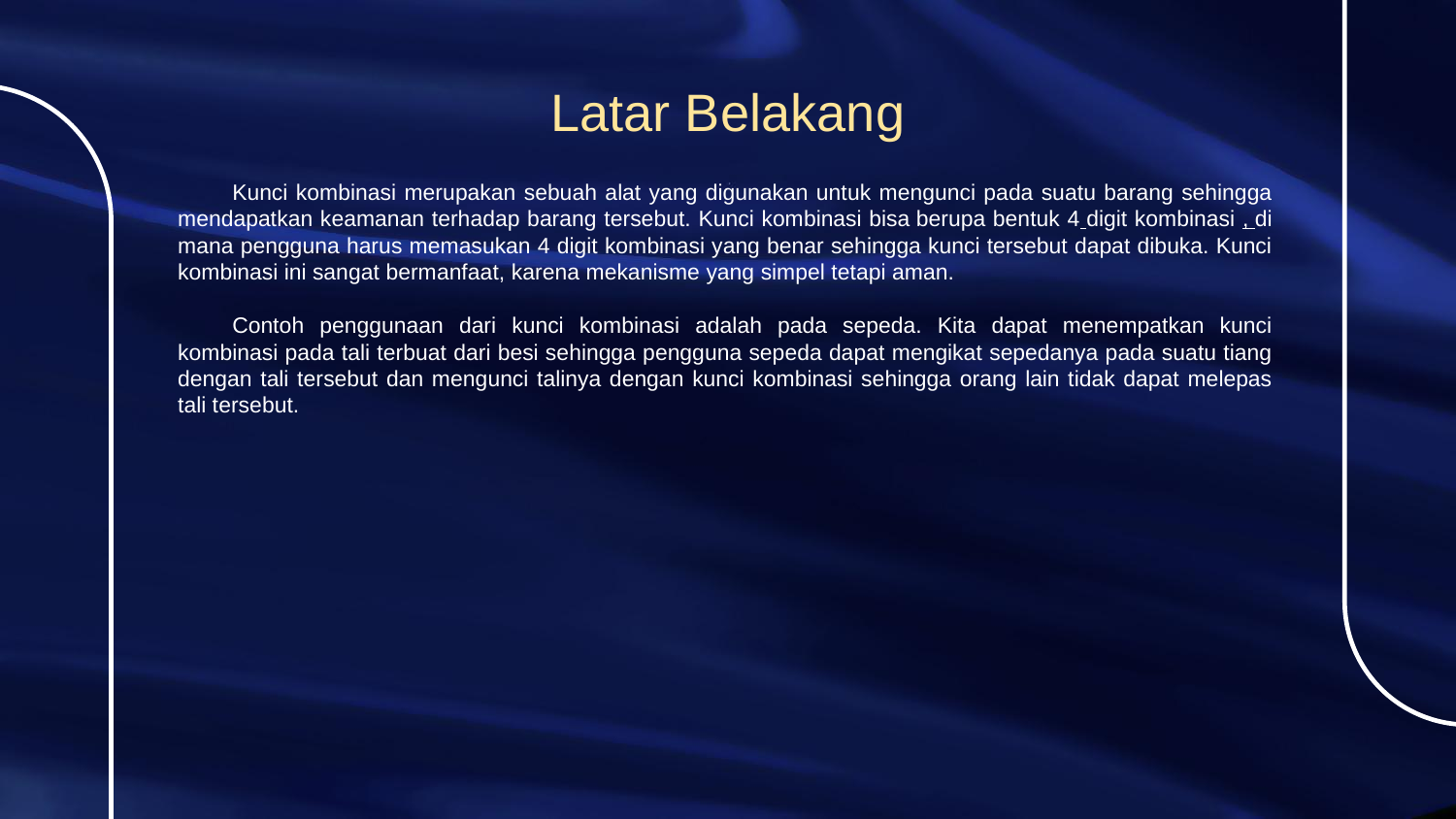

# Latar Belakang
Kunci kombinasi merupakan sebuah alat yang digunakan untuk mengunci pada suatu barang sehingga mendapatkan keamanan terhadap barang tersebut. Kunci kombinasi bisa berupa bentuk 4 digit kombinasi , di mana pengguna harus memasukan 4 digit kombinasi yang benar sehingga kunci tersebut dapat dibuka. Kunci kombinasi ini sangat bermanfaat, karena mekanisme yang simpel tetapi aman.

Contoh penggunaan dari kunci kombinasi adalah pada sepeda. Kita dapat menempatkan kunci kombinasi pada tali terbuat dari besi sehingga pengguna sepeda dapat mengikat sepedanya pada suatu tiang dengan tali tersebut dan mengunci talinya dengan kunci kombinasi sehingga orang lain tidak dapat melepas tali tersebut.